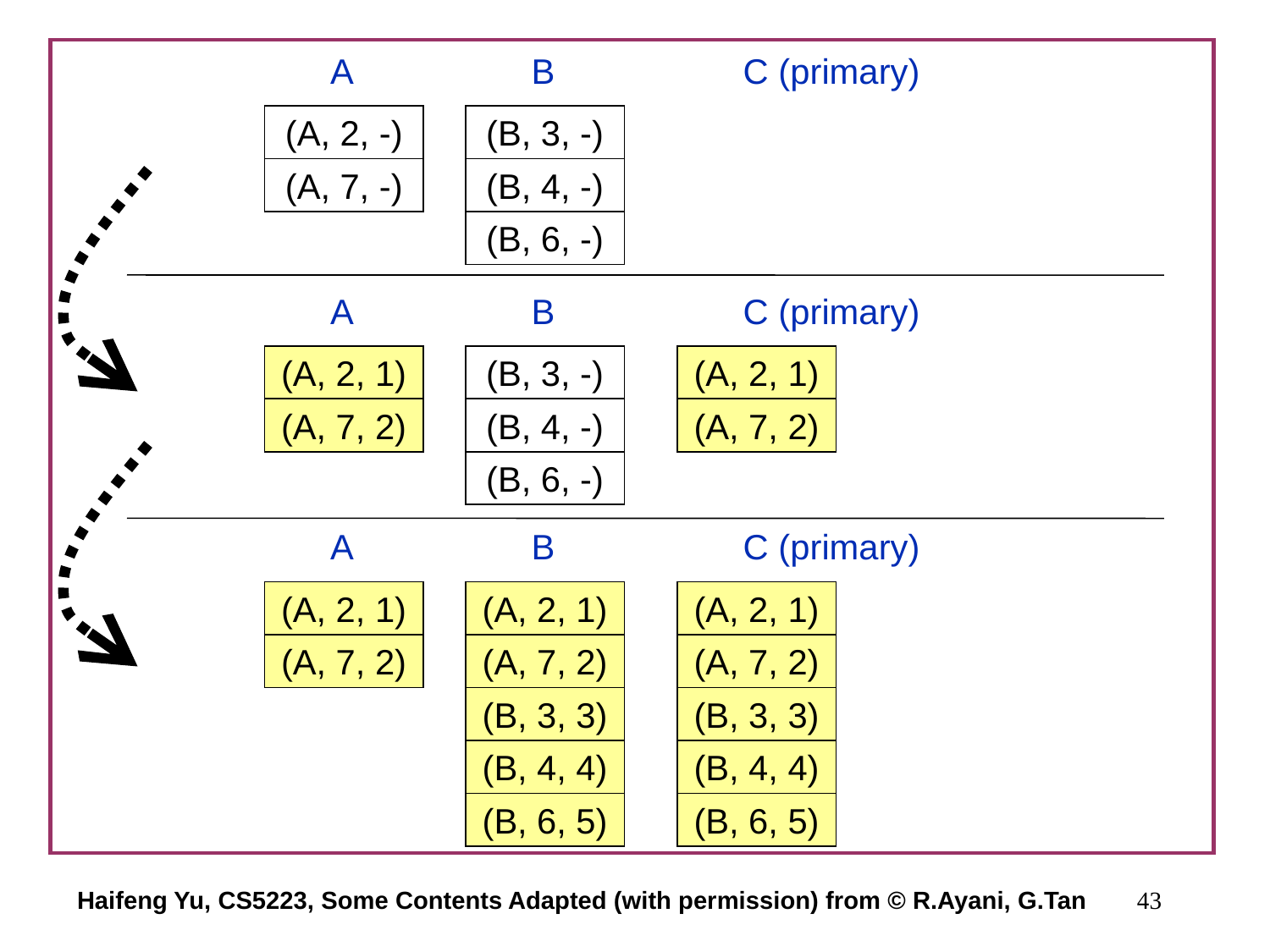

A
B
C (primary)
(A, 2, -)
(B, 3, -)
(A, 7, -)
(B, 4, -)

(B, 6, -)

A
B
C (primary)
(A, 2, 1)
(B, 3, -)
(A, 2, 1)
(A, 7, 2)
(B, 4, -)
(A, 7, 2)

(B, 6, -)

A
B
C (primary)
(A, 2, 1)
(A, 2, 1)
(A, 2, 1)
(A, 7, 2)
(A, 7, 2)
(A, 7, 2)
(B, 3, 3)
(B, 3, 3)
(B, 4, 4)
(B, 4, 4)
(B, 6, 5)
(B, 6, 5)
Haifeng Yu, CS5223, Some Contents Adapted (with permission) from © R.Ayani, G.Tan
43